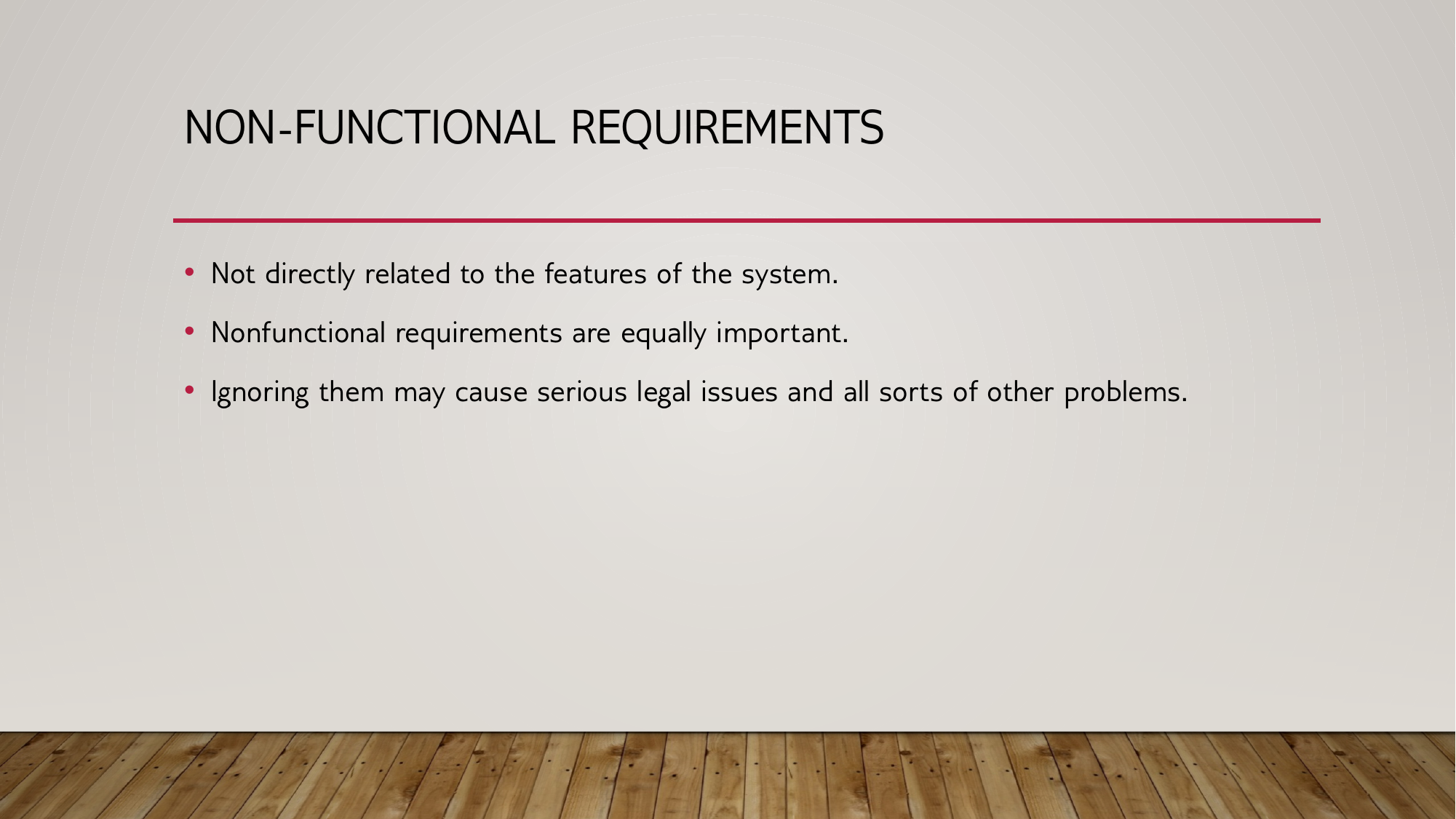

# Non-functional requirements
Not directly related to the features of the system.
Nonfunctional requirements are equally important.
Ignoring them may cause serious legal issues and all sorts of other problems.